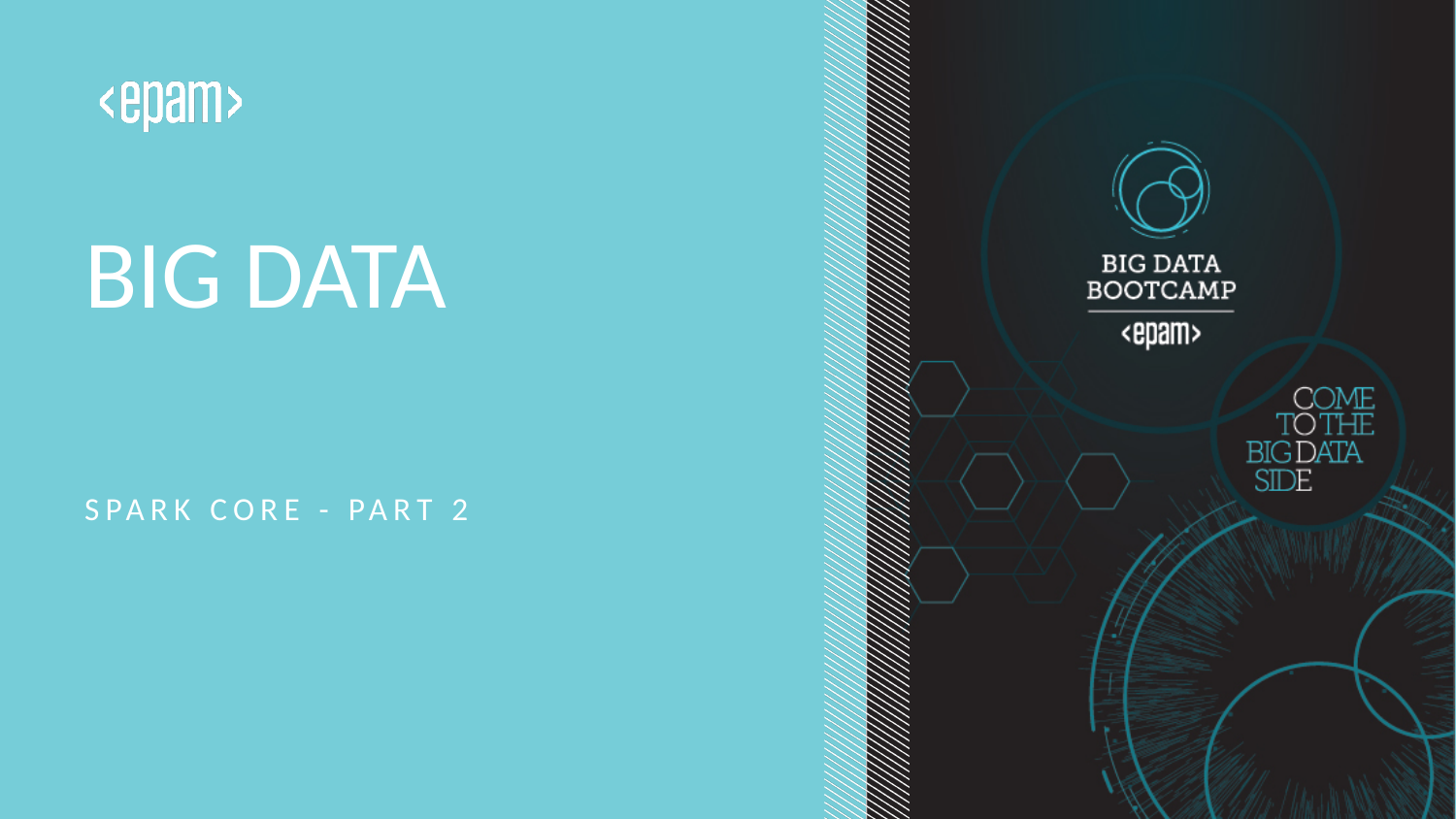

# BIG DATA
SPARK CORE - PART 2